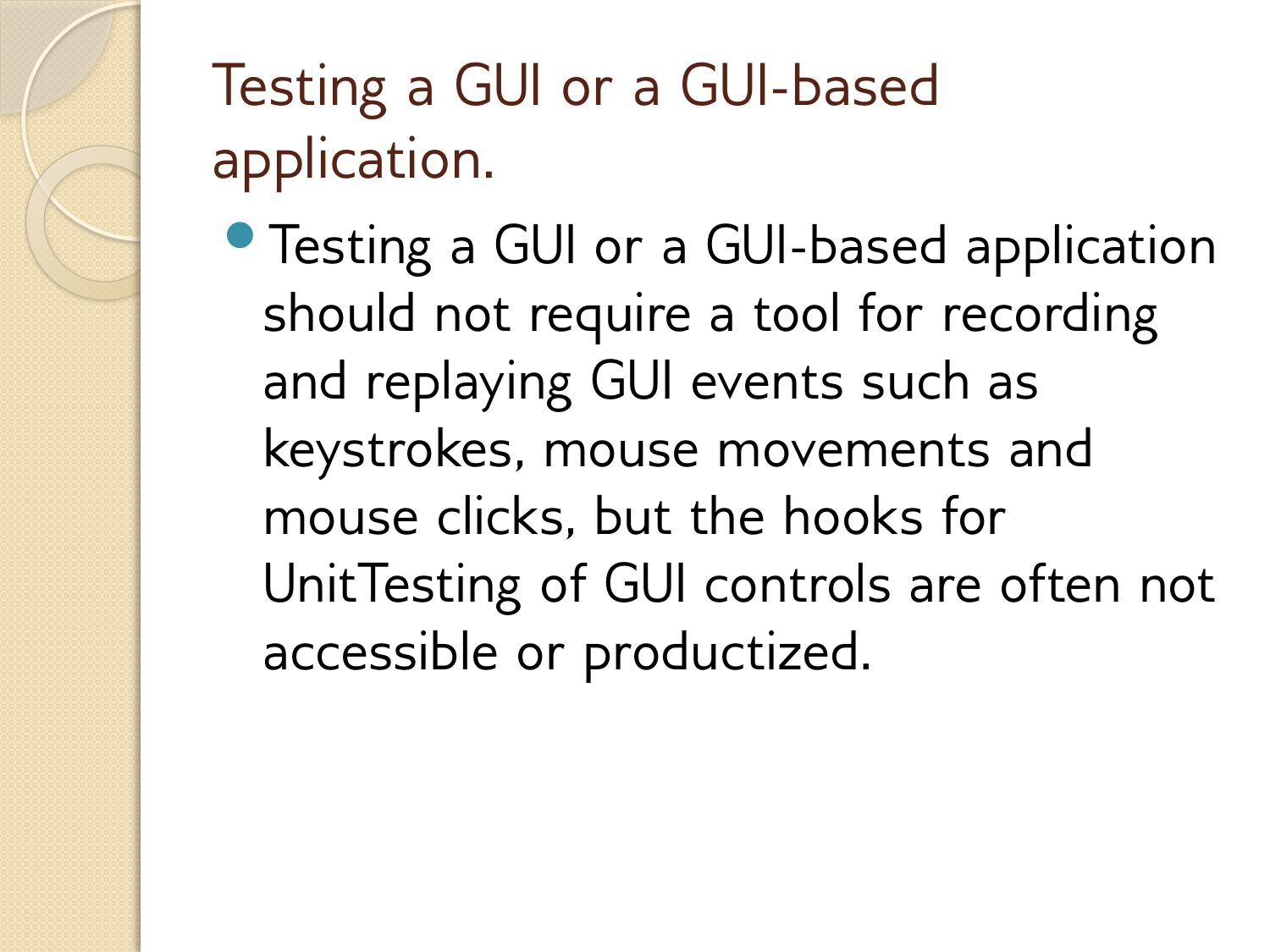

# Testing a GUI or a GUI-based application.
Testing a GUI or a GUI-based application should not require a tool for recording and replaying GUI events such as keystrokes, mouse movements and mouse clicks, but the hooks for UnitTesting of GUI controls are often not accessible or productized.